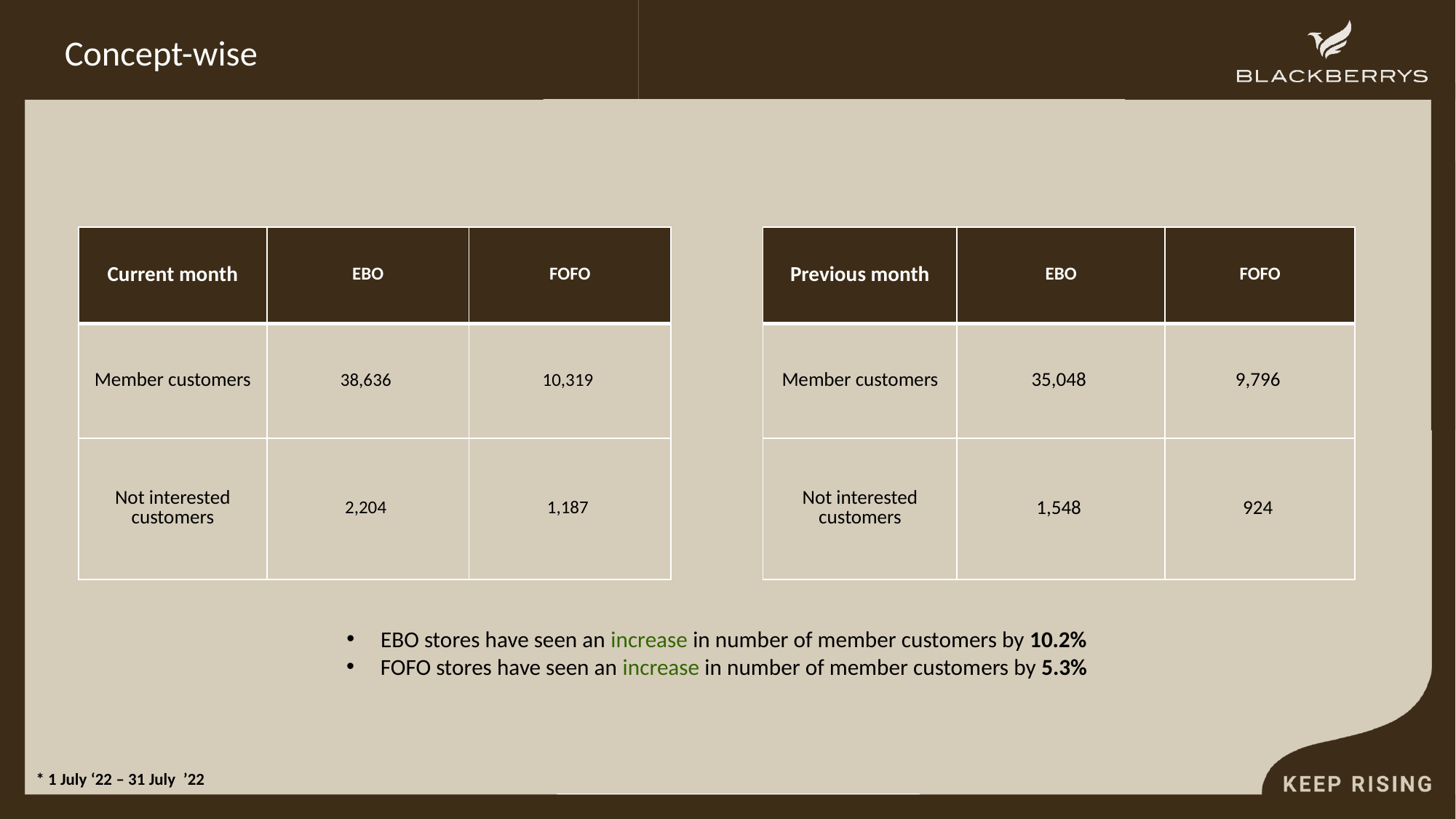

# Concept-wise
| Current month | EBO | FOFO |
| --- | --- | --- |
| Member customers | 38,636 | 10,319 |
| Not interested customers | 2,204 | 1,187 |
| Previous month | EBO | FOFO |
| --- | --- | --- |
| Member customers | 35,048 | 9,796 |
| Not interested customers | 1,548 | 924 |
EBO stores have seen an increase in number of member customers by 10.2%
FOFO stores have seen an increase in number of member customers by 5.3%
* 1 July ‘22 – 31 July  ’22